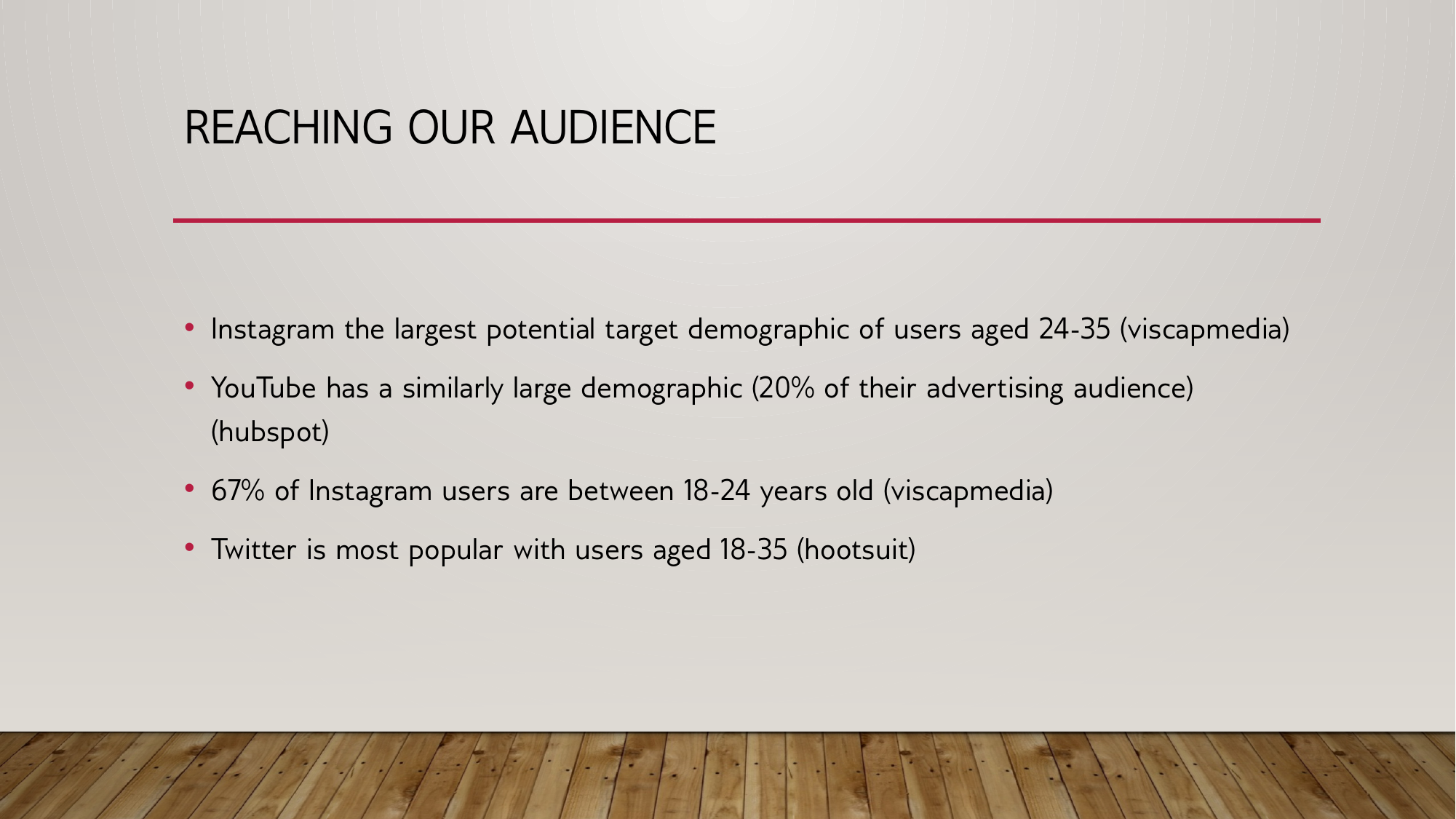

# Reaching our audience
Instagram the largest potential target demographic of users aged 24-35 (viscapmedia)
YouTube has a similarly large demographic (20% of their advertising audience) (hubspot)
67% of Instagram users are between 18-24 years old (viscapmedia)
Twitter is most popular with users aged 18-35 (hootsuit)